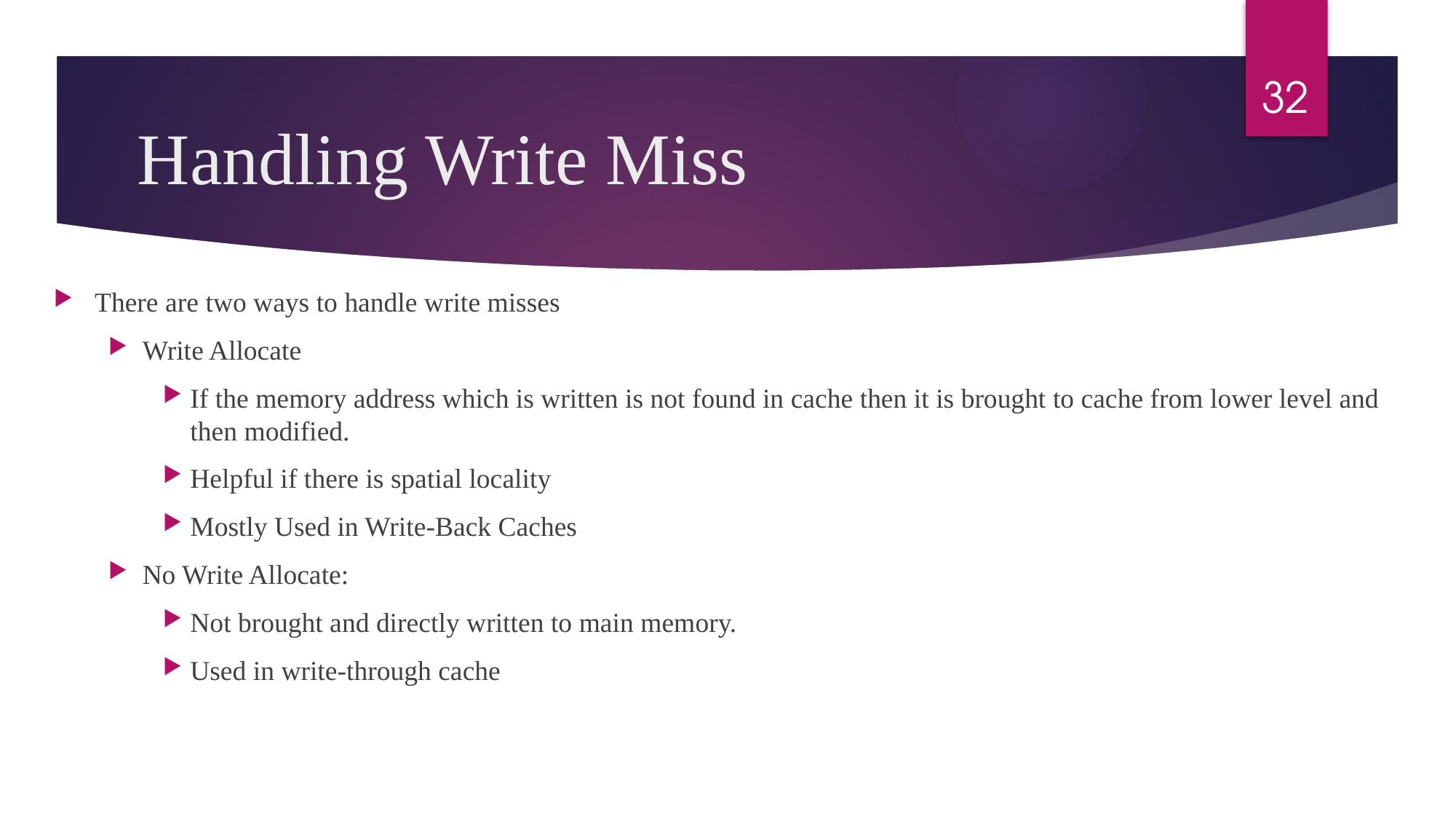

32
# Handling Write Miss
There are two ways to handle write misses
Write Allocate
If the memory address which is written is not found in cache then it is brought to cache from lower level and then modified.
Helpful if there is spatial locality
Mostly Used in Write-Back Caches
No Write Allocate:
Not brought and directly written to main memory.
Used in write-through cache